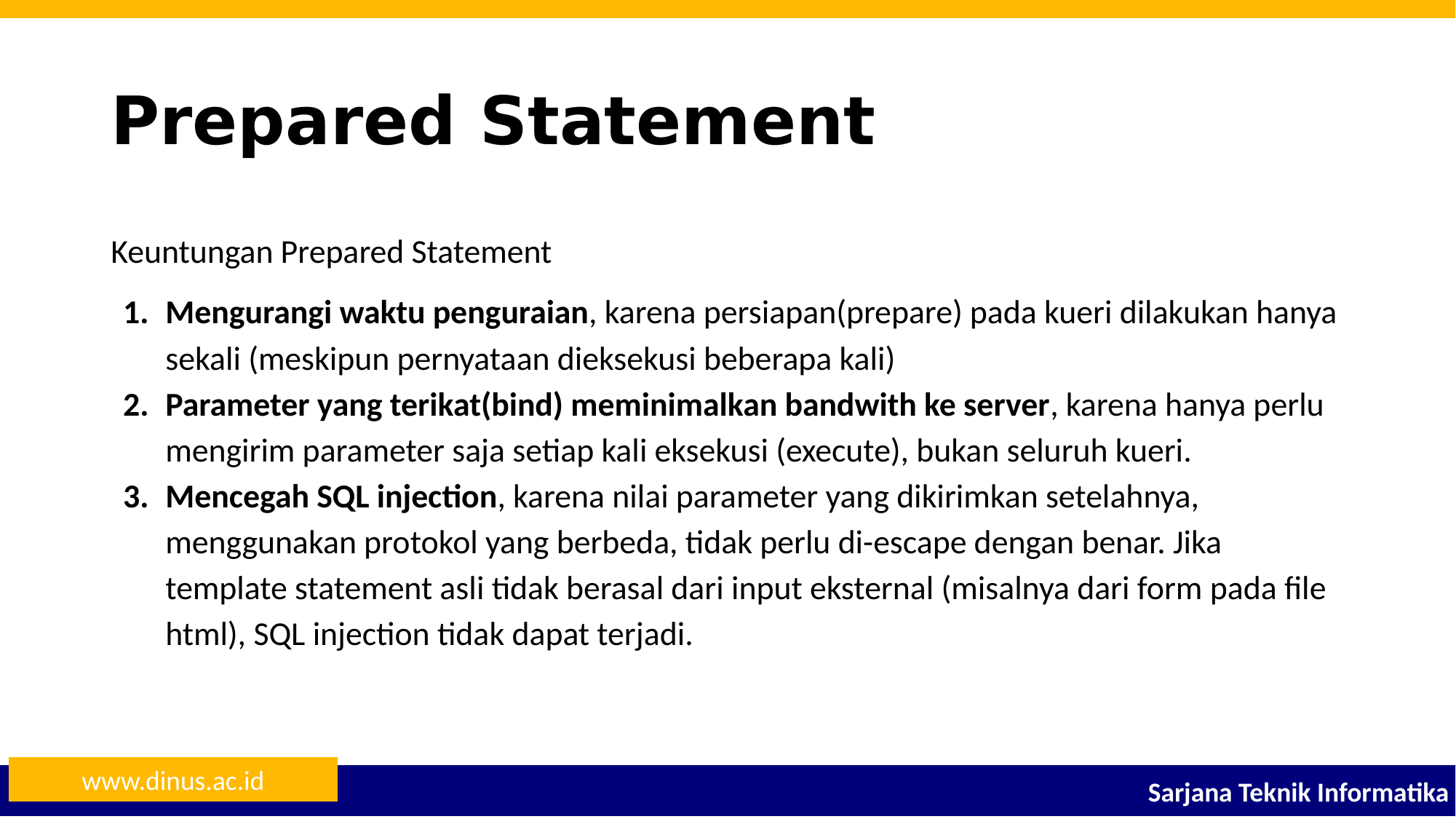

# Prepared Statement
Keuntungan Prepared Statement
Mengurangi waktu penguraian, karena persiapan(prepare) pada kueri dilakukan hanya sekali (meskipun pernyataan dieksekusi beberapa kali)
Parameter yang terikat(bind) meminimalkan bandwith ke server, karena hanya perlu mengirim parameter saja setiap kali eksekusi (execute), bukan seluruh kueri.
Mencegah SQL injection, karena nilai parameter yang dikirimkan setelahnya, menggunakan protokol yang berbeda, tidak perlu di-escape dengan benar. Jika template statement asli tidak berasal dari input eksternal (misalnya dari form pada file html), SQL injection tidak dapat terjadi.